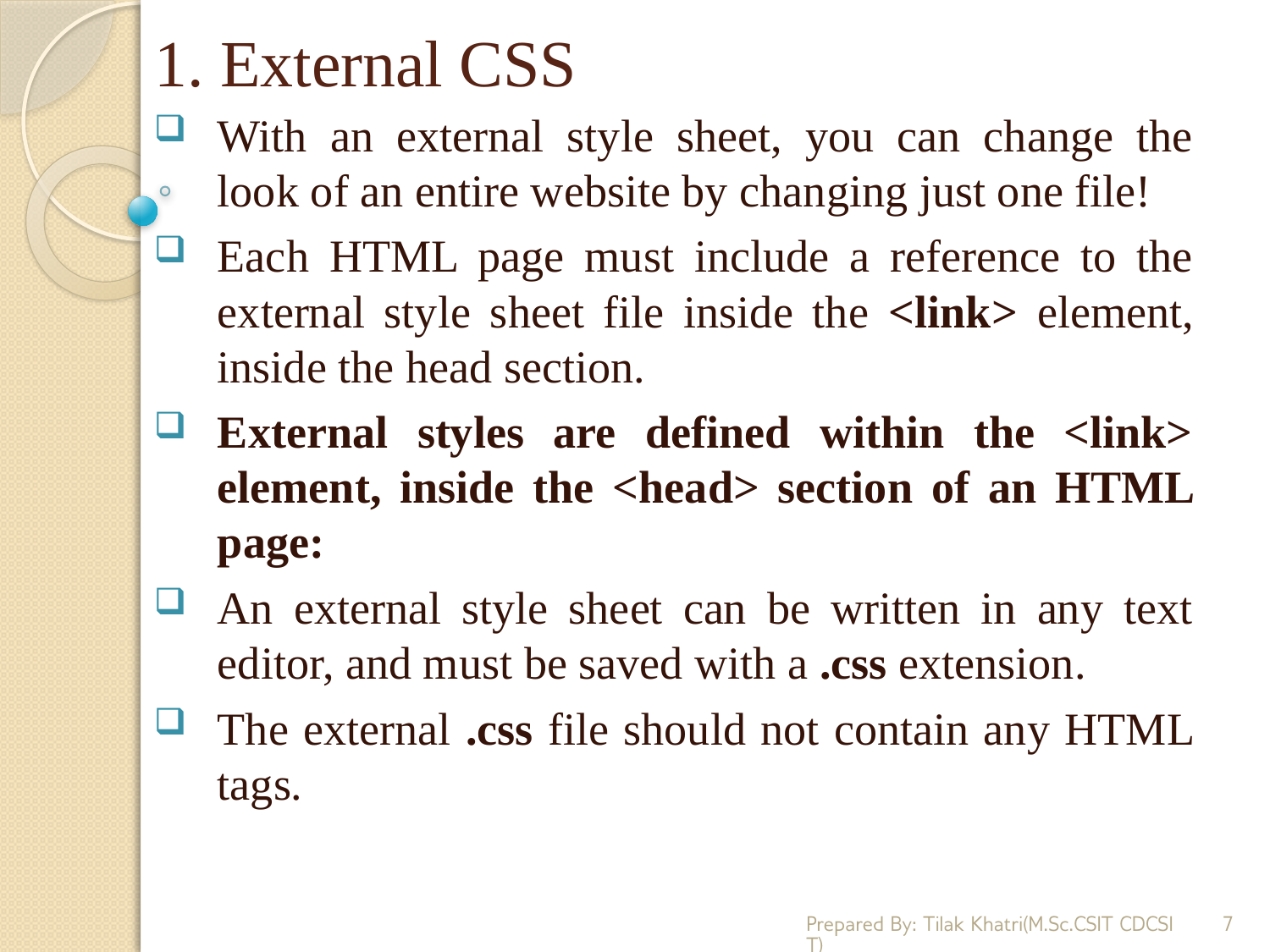

# 1. External CSS
With an external style sheet, you can change the look of an entire website by changing just one file!
Each HTML page must include a reference to the external style sheet file inside the <link> element, inside the head section.
External styles are defined within the <link> element, inside the <head> section of an HTML page:
An external style sheet can be written in any text editor, and must be saved with a .css extension.
The external .css file should not contain any HTML tags.
Prepared By: Tilak Khatri(M.Sc.CSIT CDCSIT)
7